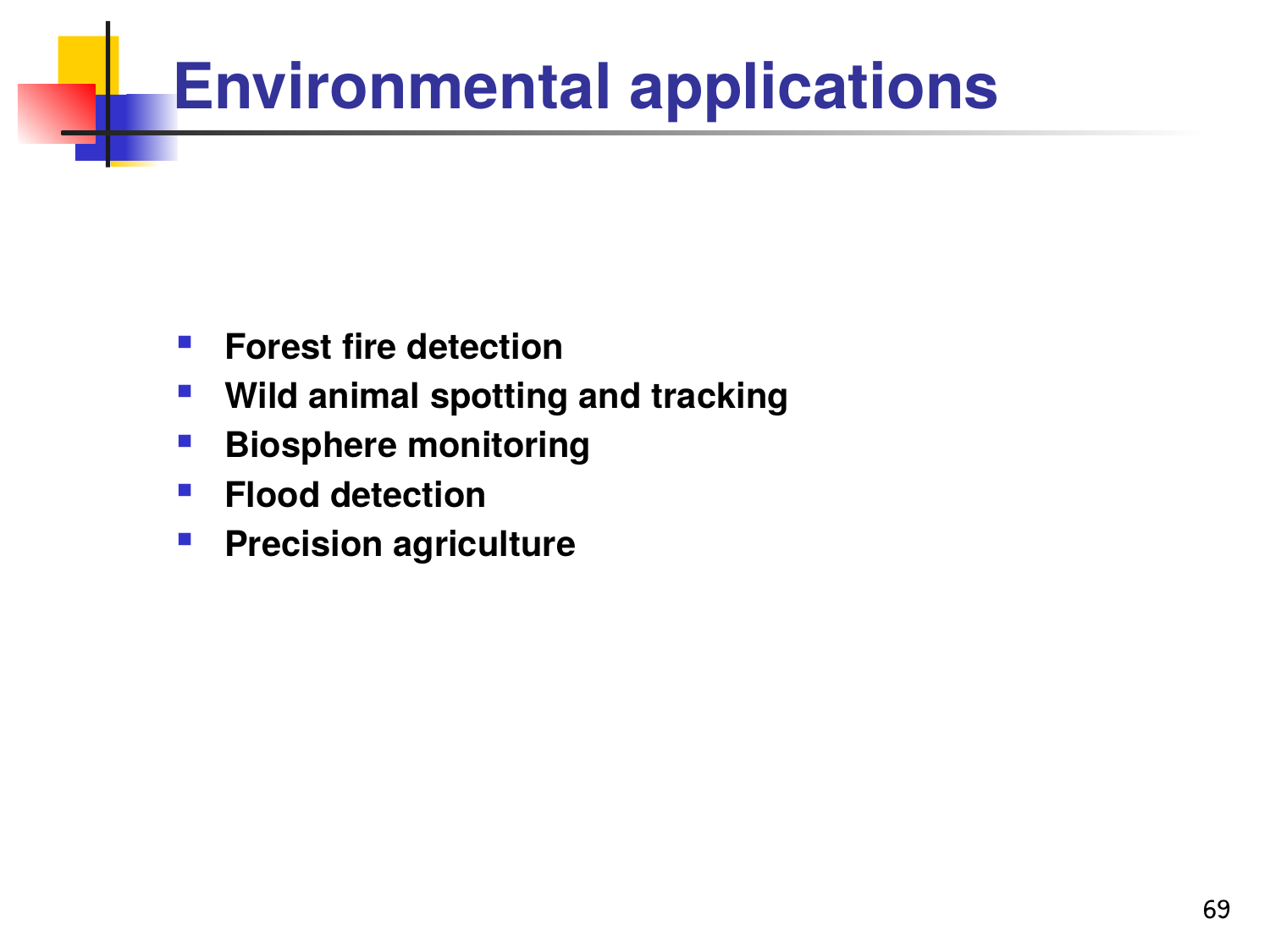

# Environmental applications
Forest fire detection
Wild animal spotting and tracking
Biosphere monitoring
Flood detection
Precision agriculture
69